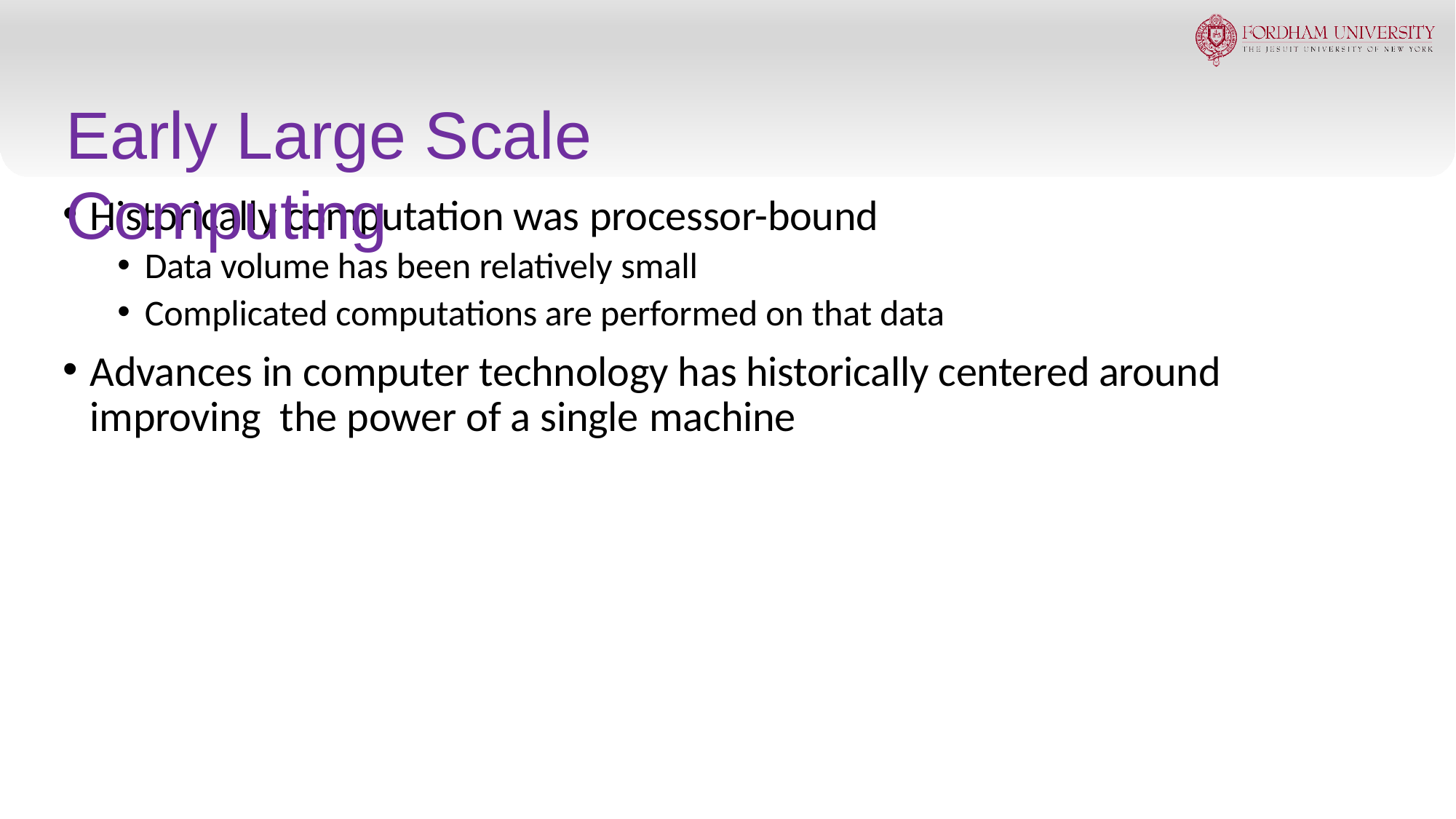

# Early Large Scale Computing
Historically computation was processor-bound
Data volume has been relatively small
Complicated computations are performed on that data
Advances in computer technology has historically centered around improving  the power of a single machine